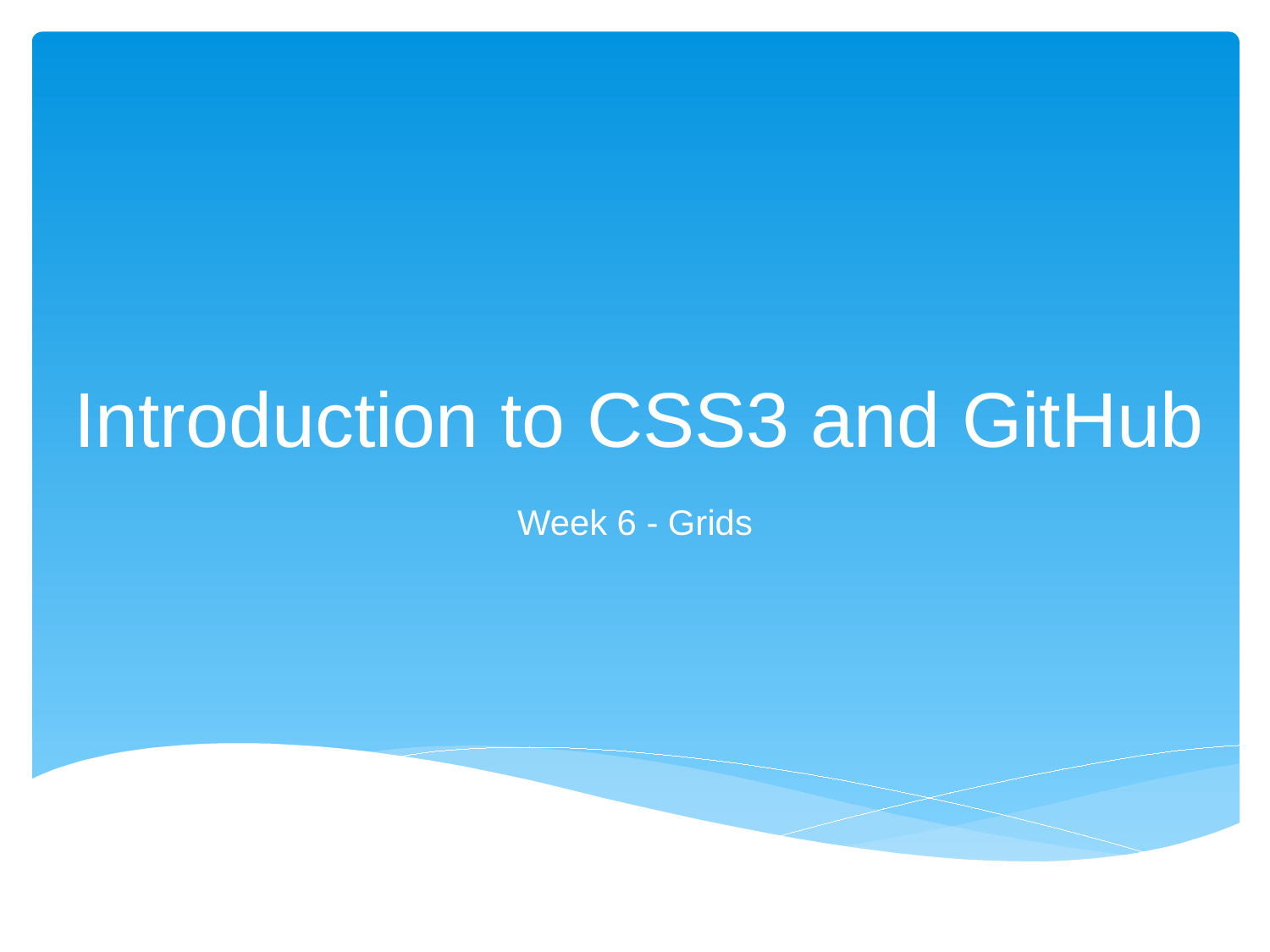

# Introduction to CSS3 and GitHub
Week 6 - Grids